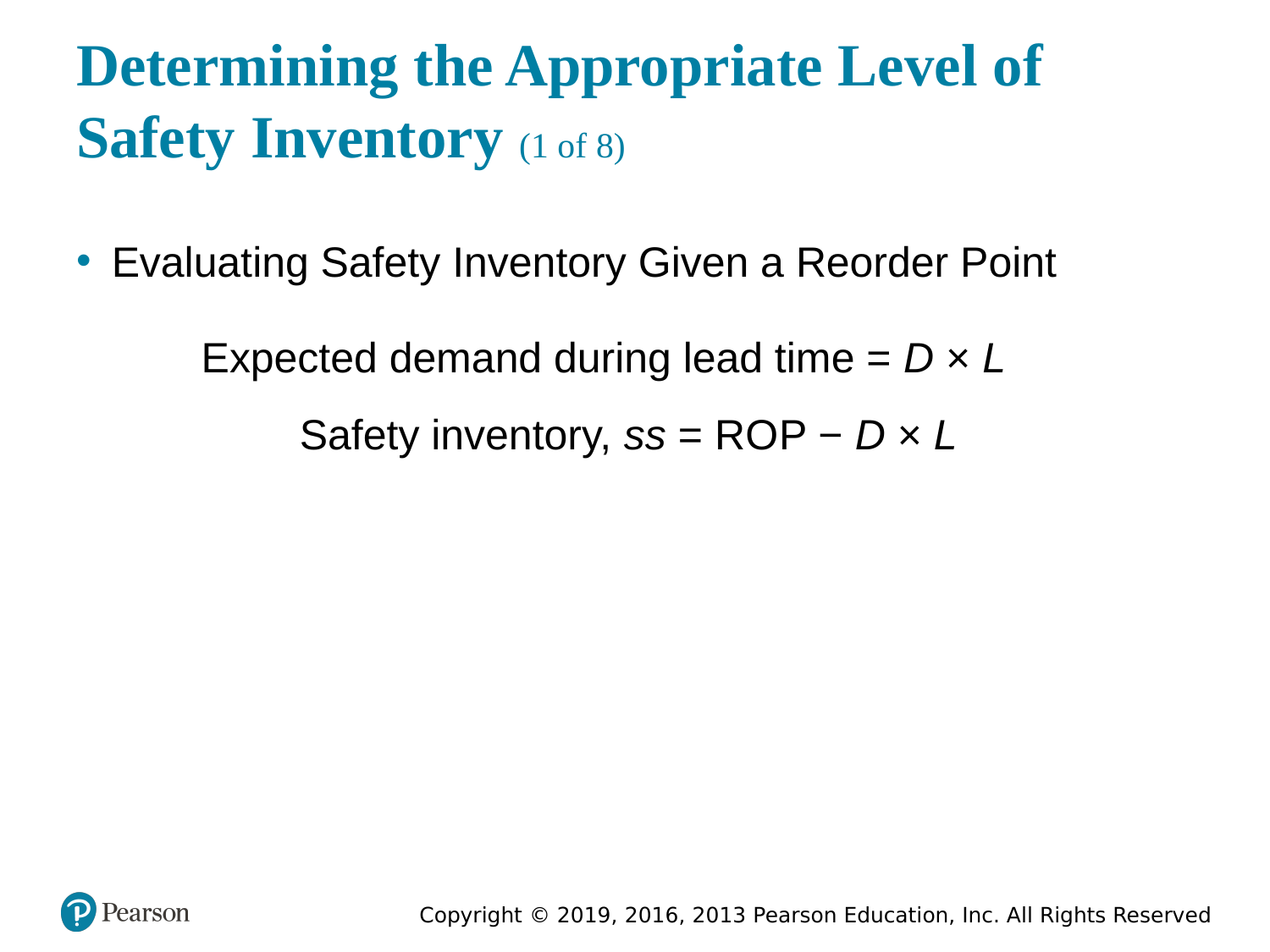

# Determining the Appropriate Level of Safety Inventory (1 of 8)
Evaluating Safety Inventory Given a Reorder Point
Expected demand during lead time = D × L
Safety inventory, ss = R O P − D × L